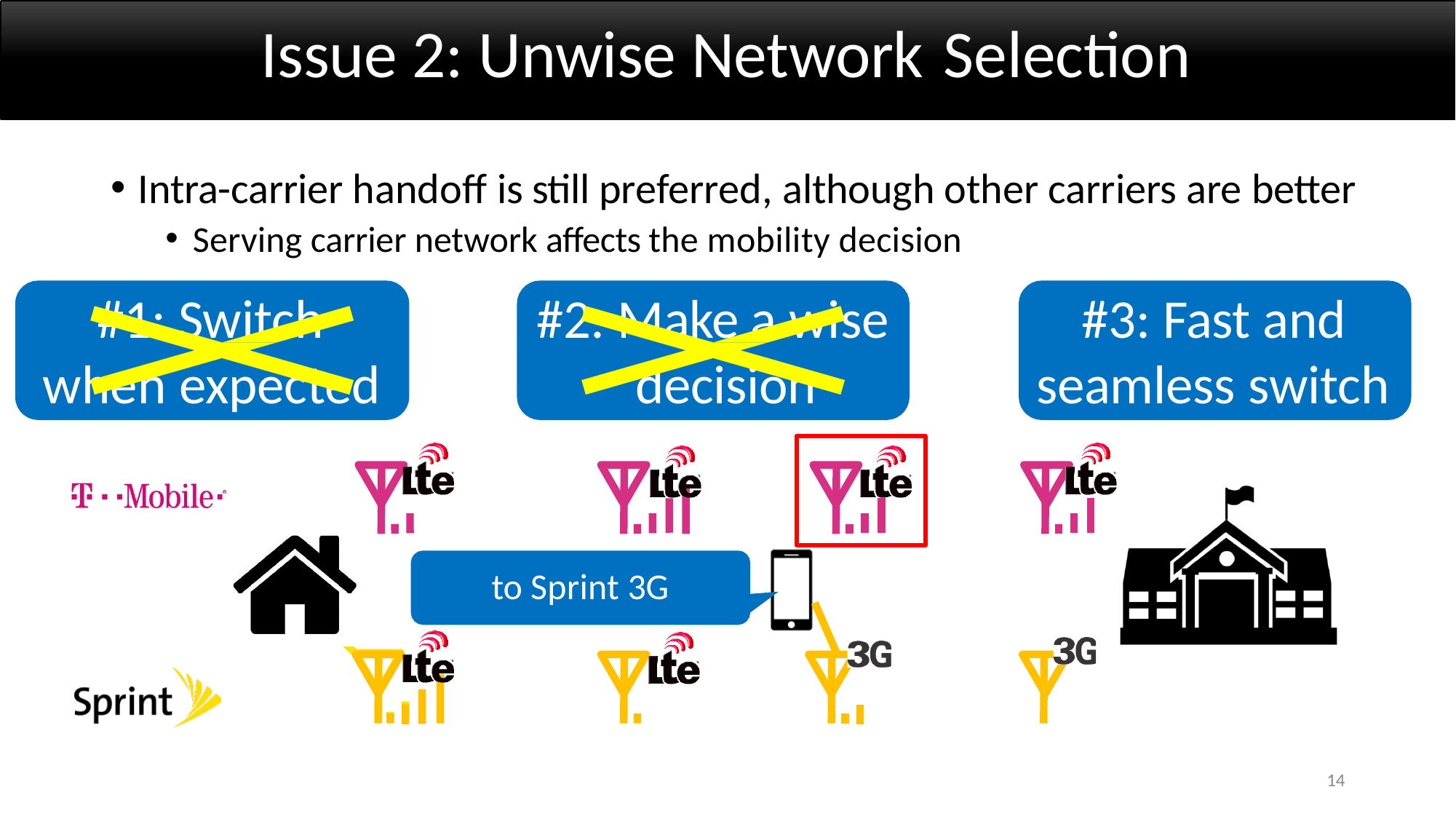

# Issue 2: Unwise Network Selection
Intra-carrier handoff is still preferred, although other carriers are better
Serving carrier network affects the mobility decision

#1: Switch  when expected
#2: Make a wise  decision
#3: Fast and  seamless switch

to Sprint 3G

14